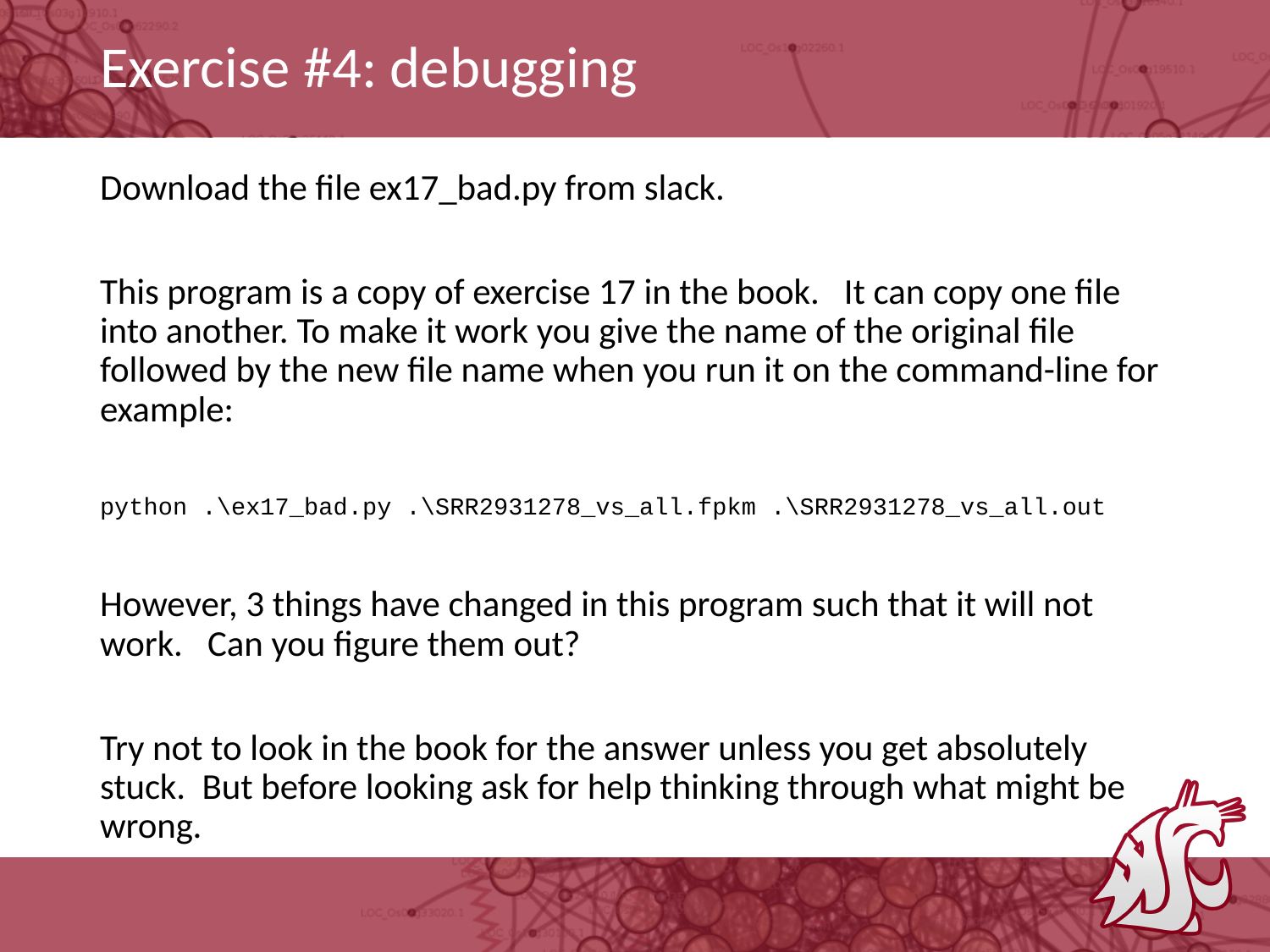

# Exercise #4: debugging
Download the file ex17_bad.py from slack.

This program is a copy of exercise 17 in the book.   It can copy one file into another. To make it work you give the name of the original file followed by the new file name when you run it on the command-line for example:

python .\ex17_bad.py .\SRR2931278_vs_all.fpkm .\SRR2931278_vs_all.out

However, 3 things have changed in this program such that it will not work.   Can you figure them out?

Try not to look in the book for the answer unless you get absolutely stuck.  But before looking ask for help thinking through what might be wrong.